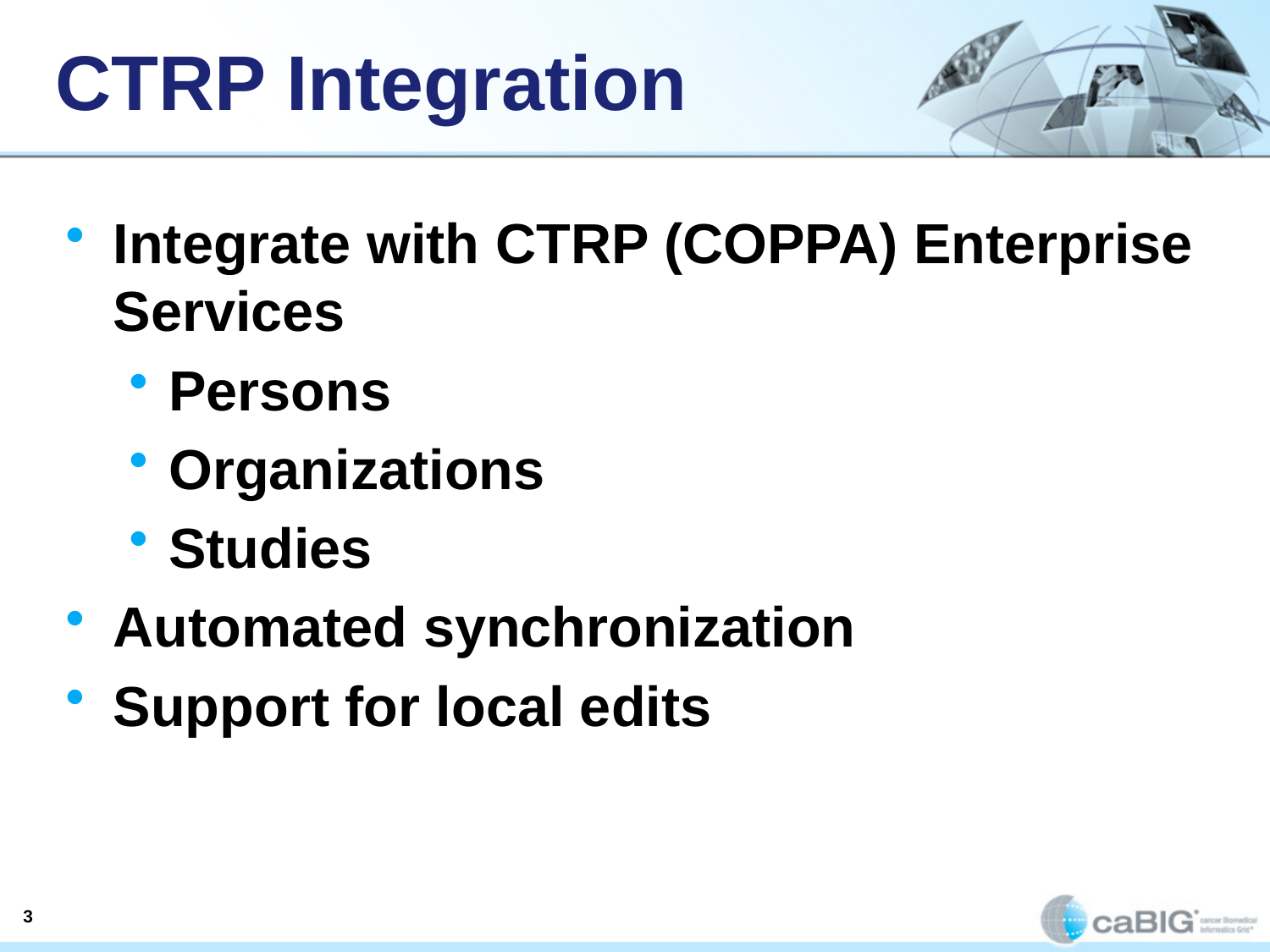

CTRP Integration
Integrate with CTRP (COPPA) Enterprise Services
Persons
Organizations
Studies
Automated synchronization
Support for local edits